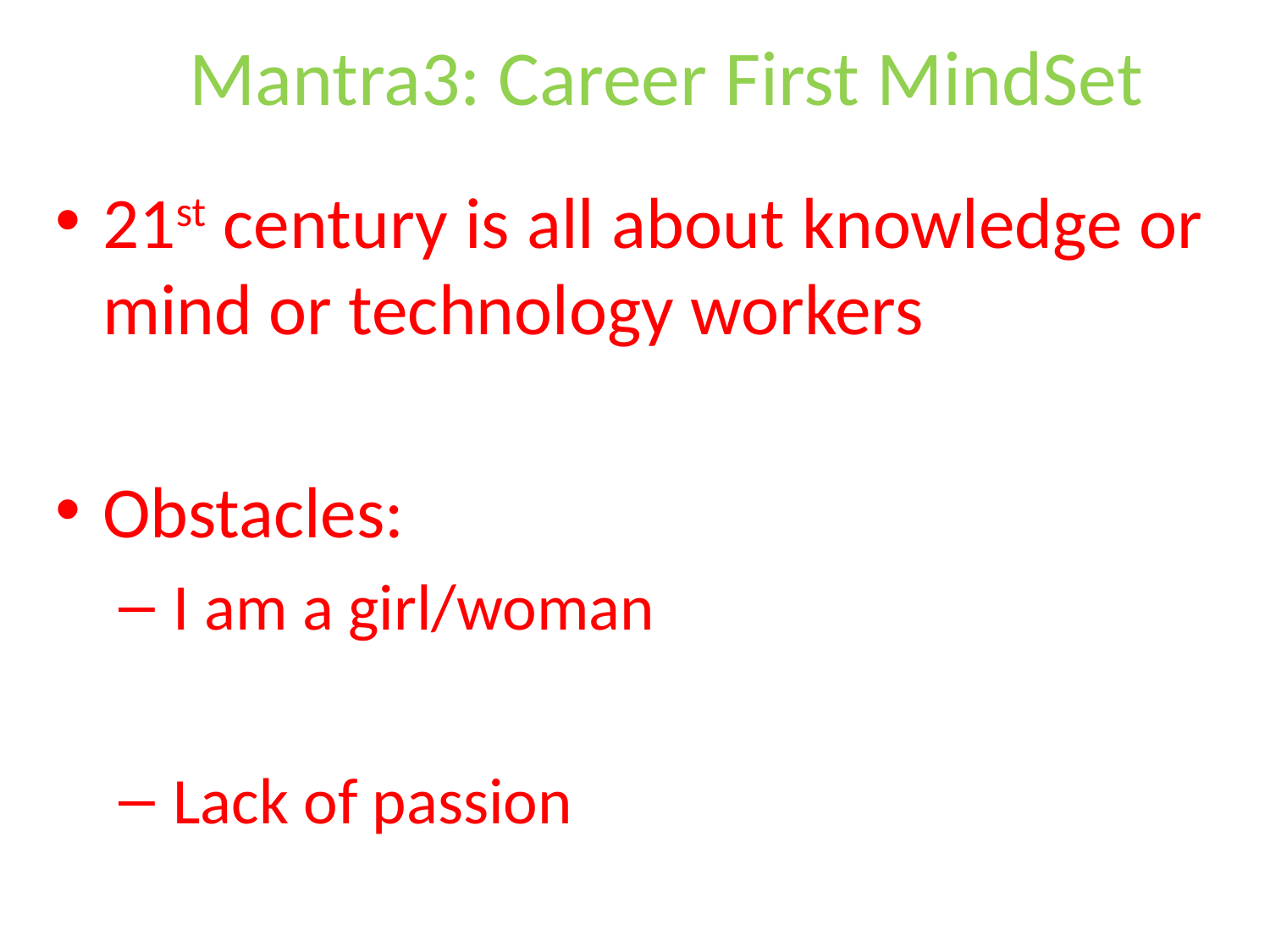

# Mantra3: Career First MindSet
21st century is all about knowledge or mind or technology workers

Obstacles:
 I am a girl/woman

 Lack of passion